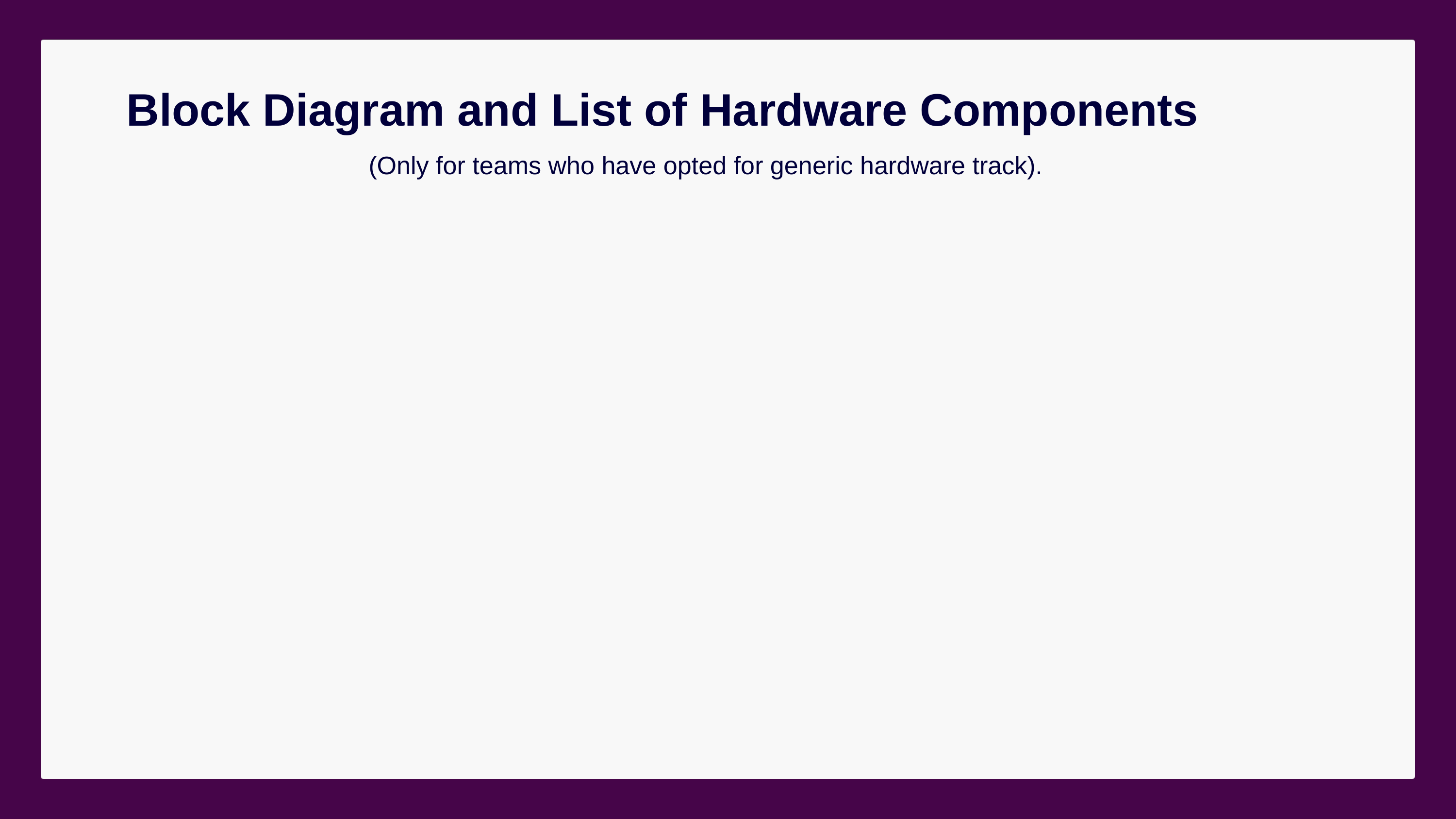

Block Diagram and List of Hardware Components
(Only for teams who have opted for generic hardware track).